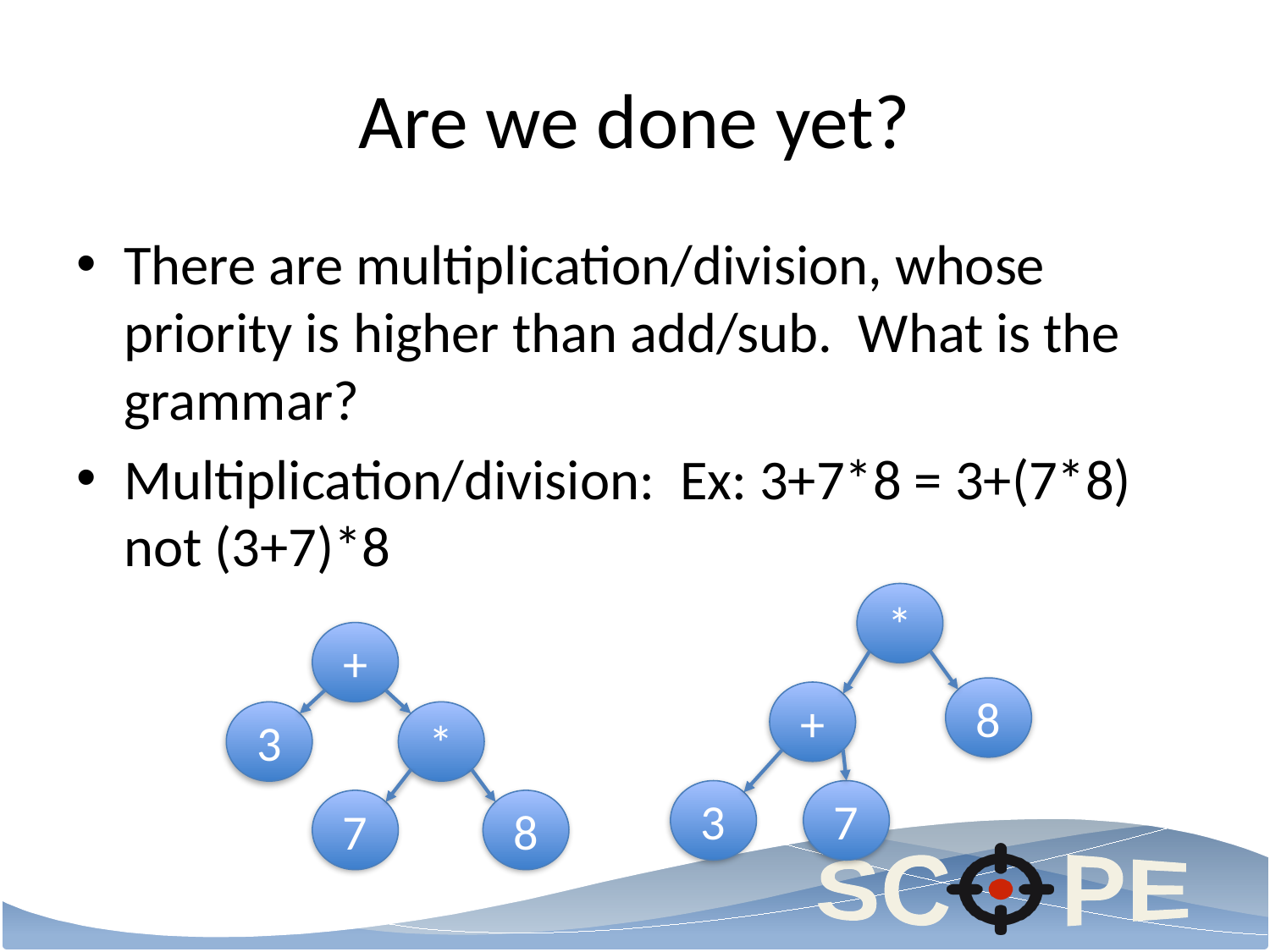

# Are we done yet?
There are multiplication/division, whose priority is higher than add/sub.  What is the grammar?
Multiplication/division:  Ex: 3+7*8 = 3+(7*8)
not (3+7)*8

*
8
+
3
7
+
3
*
7
8